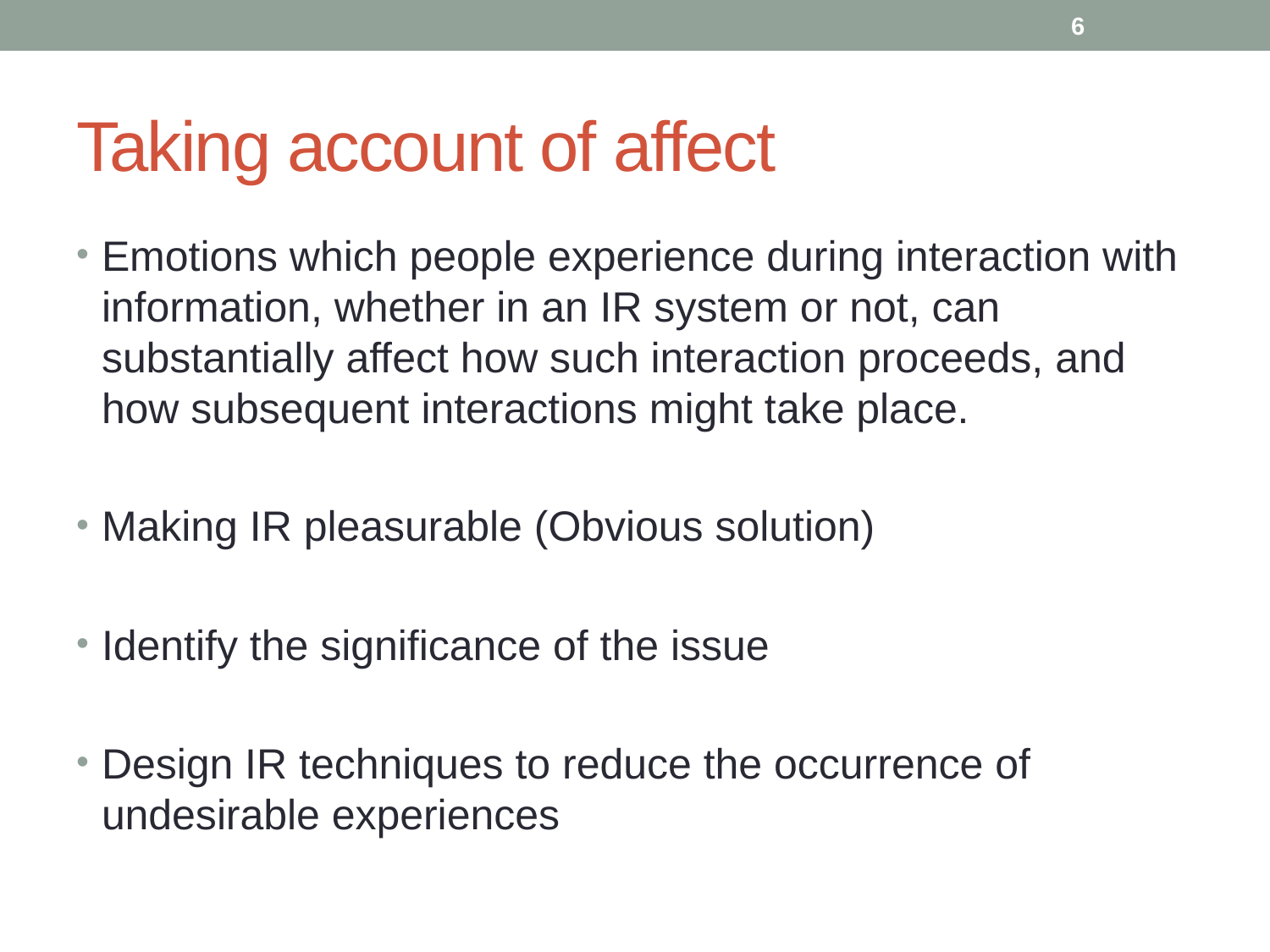

6
# Taking account of affect
Emotions which people experience during interaction with information, whether in an IR system or not, can substantially affect how such interaction proceeds, and how subsequent interactions might take place.

Making IR pleasurable (Obvious solution)

Identify the significance of the issue

Design IR techniques to reduce the occurrence of undesirable experiences